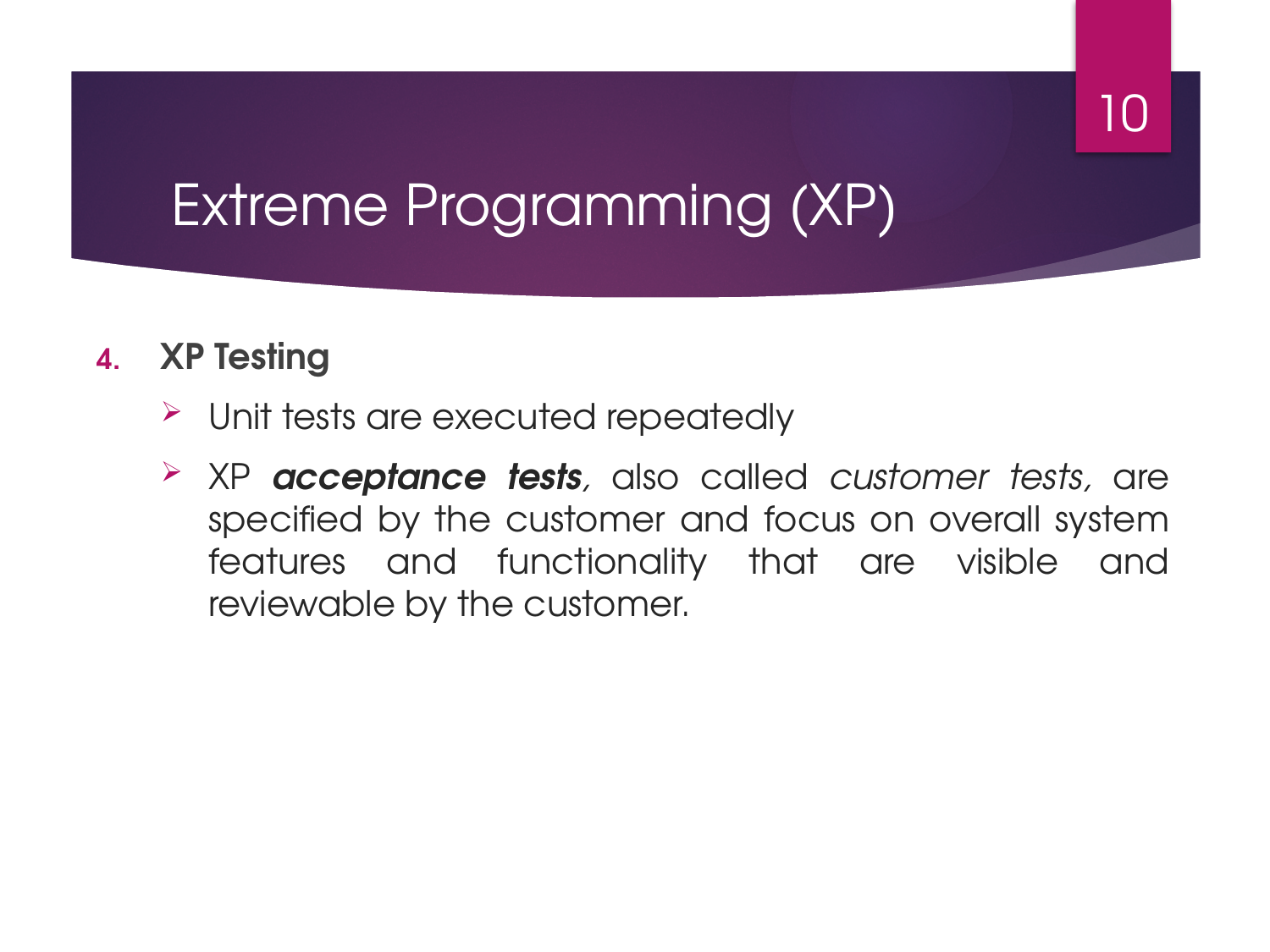

10
# Extreme Programming (XP)
XP Testing
Unit tests are executed repeatedly
XP acceptance tests, also called customer tests, are specified by the customer and focus on overall system features and functionality that are visible and reviewable by the customer.